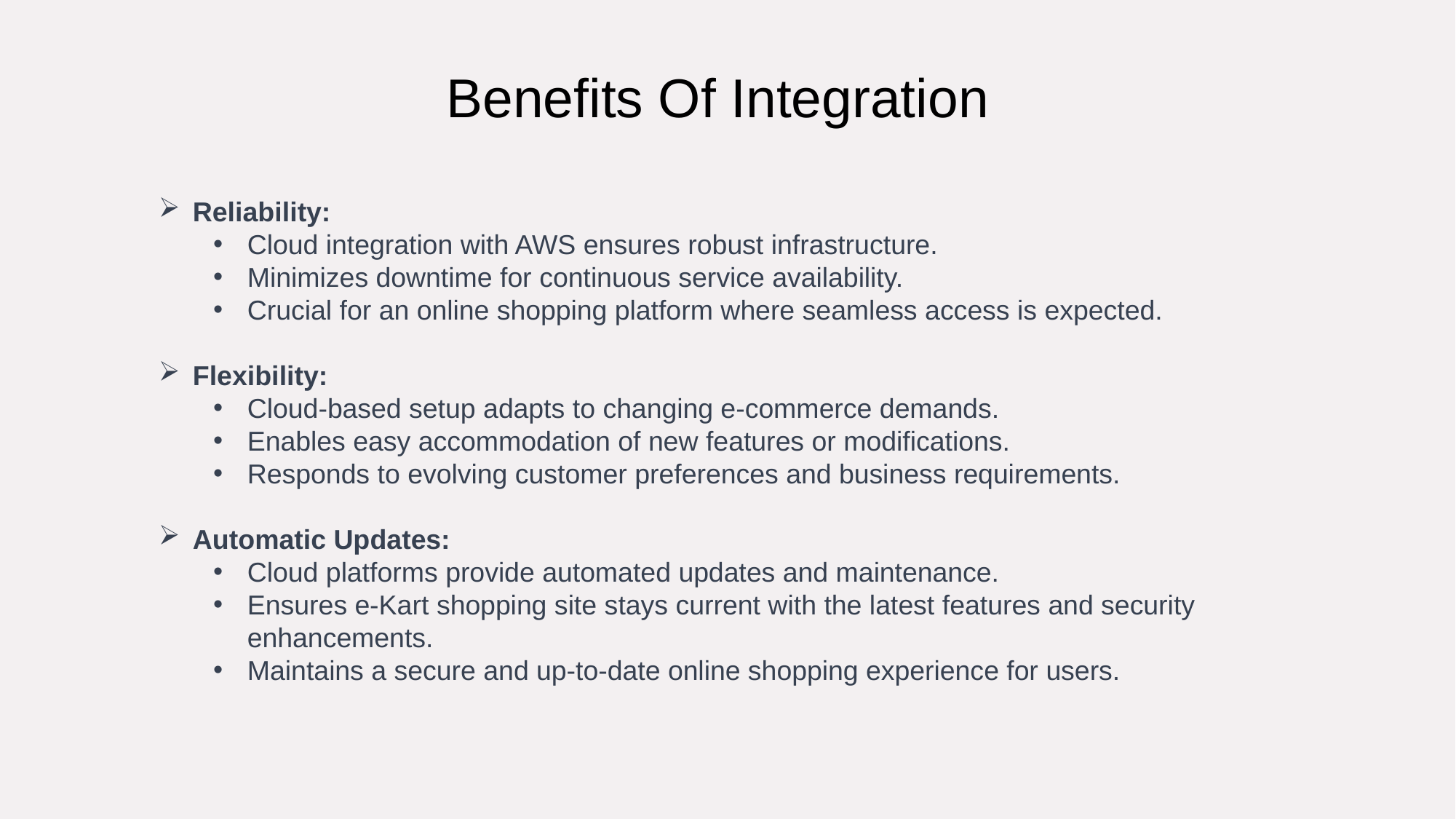

Benefits Of Integration
Reliability:
Cloud integration with AWS ensures robust infrastructure.
Minimizes downtime for continuous service availability.
Crucial for an online shopping platform where seamless access is expected.

Flexibility:
Cloud-based setup adapts to changing e-commerce demands.
Enables easy accommodation of new features or modifications.
Responds to evolving customer preferences and business requirements.

Automatic Updates:
Cloud platforms provide automated updates and maintenance.
Ensures e-Kart shopping site stays current with the latest features and security enhancements.
Maintains a secure and up-to-date online shopping experience for users.